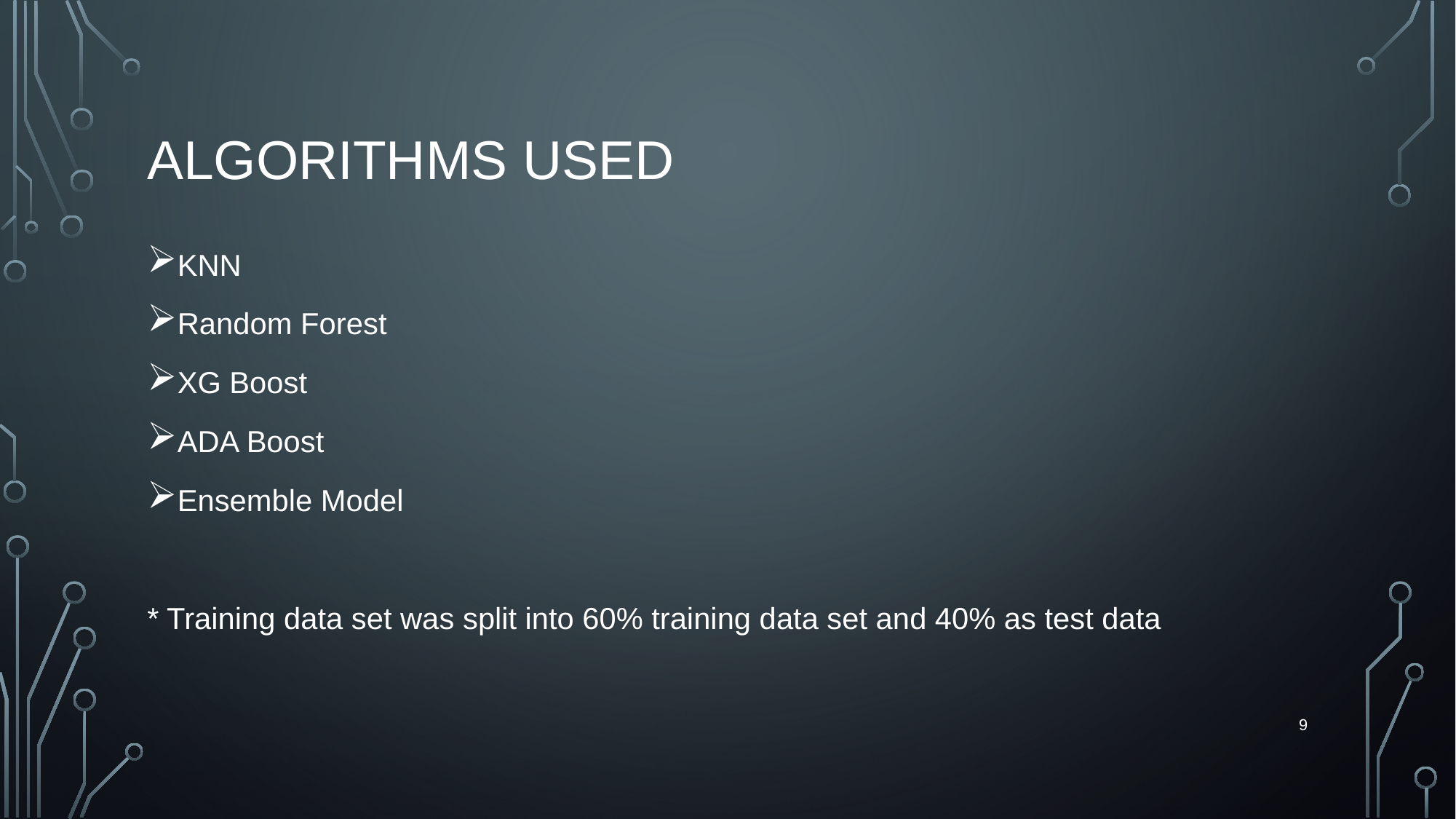

# Algorithms used
KNN
Random Forest
XG Boost
ADA Boost
Ensemble Model

* Training data set was split into 60% training data set and 40% as test data
9